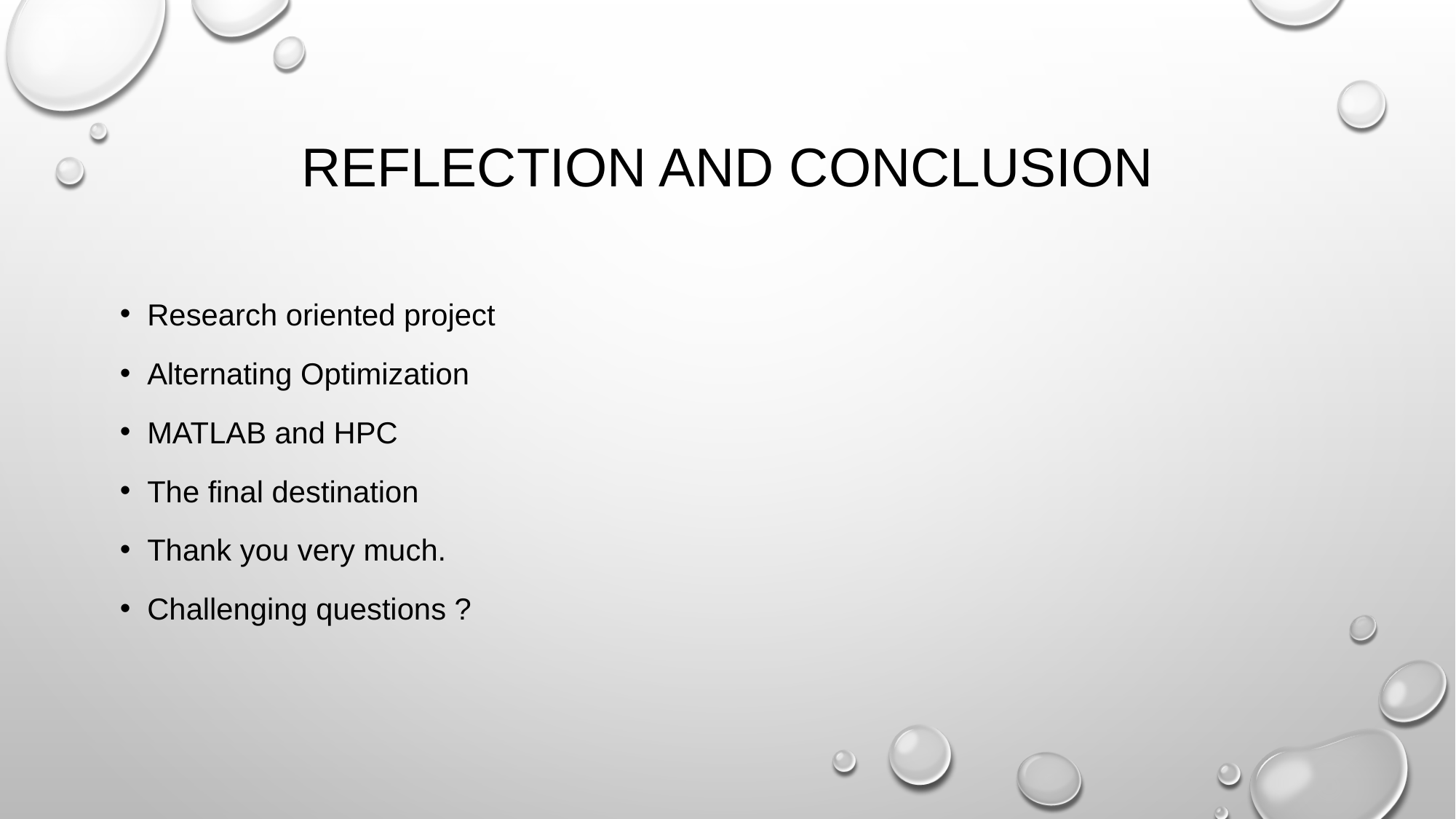

# Reflection and conclusion
Research oriented project
Alternating Optimization
MATLAB and HPC
The final destination
Thank you very much.
Challenging questions ?